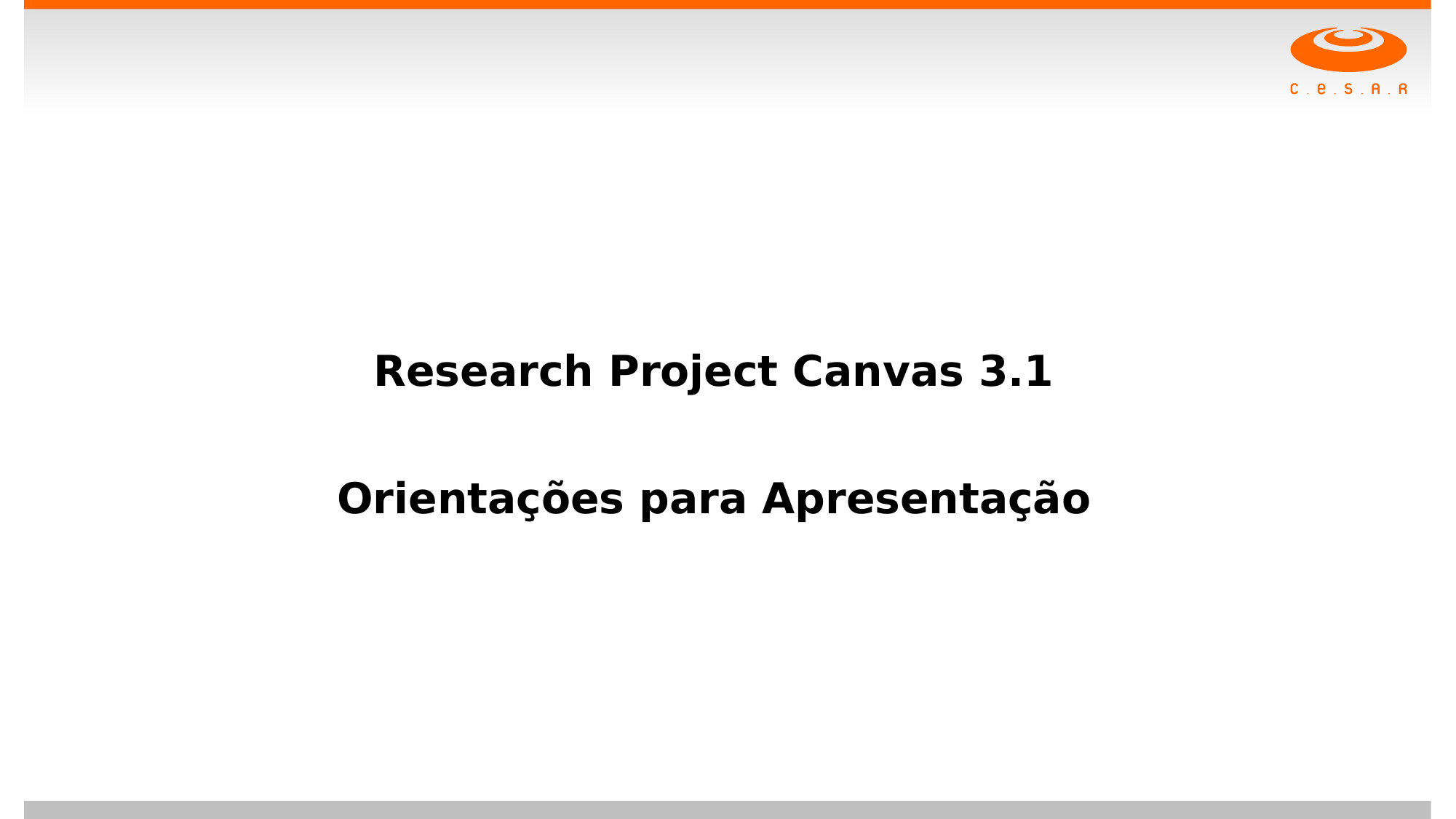

Research Project Canvas 3.1

Orientações para Apresentação